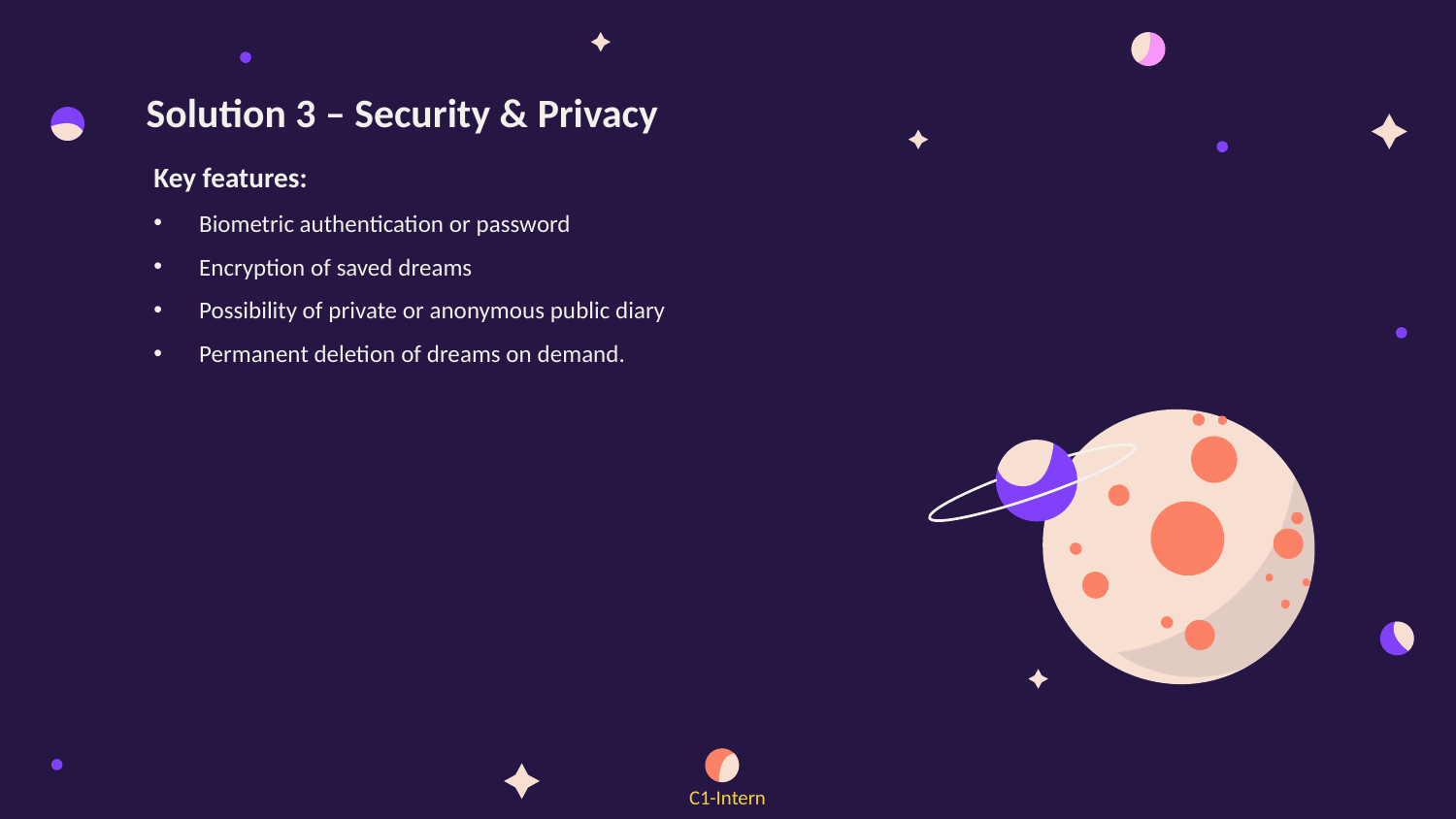

#
Solution 3 – Security & Privacy

Key features:
Biometric authentication or password
Encryption of saved dreams
Possibility of private or anonymous public diary
Permanent deletion of dreams on demand.